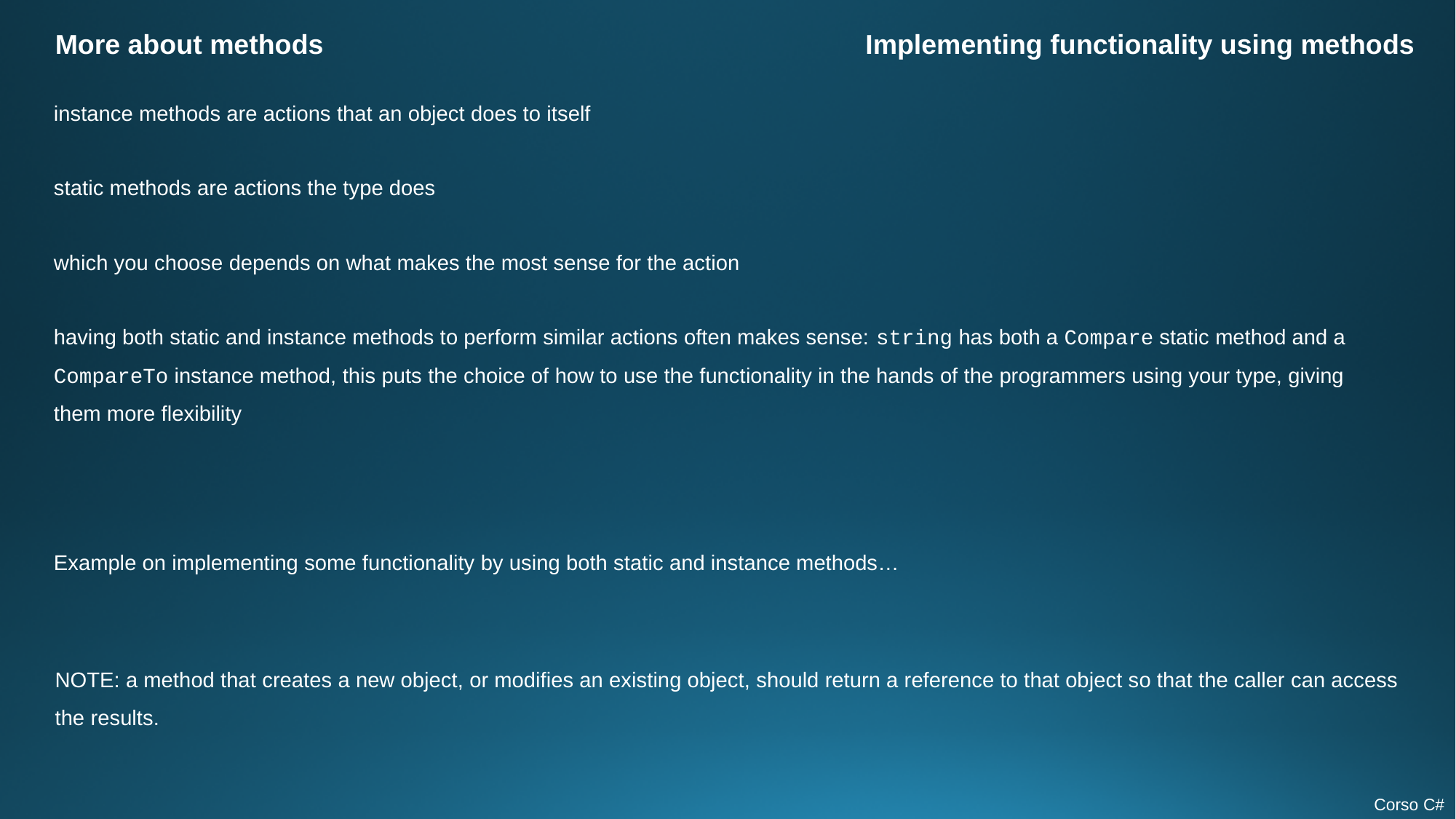

More about methods
Implementing functionality using methods
instance methods are actions that an object does to itself
static methods are actions the type does
which you choose depends on what makes the most sense for the action
having both static and instance methods to perform similar actions often makes sense: string has both a Compare static method and a CompareTo instance method, this puts the choice of how to use the functionality in the hands of the programmers using your type, giving them more flexibility

Example on implementing some functionality by using both static and instance methods…
NOTE: a method that creates a new object, or modifies an existing object, should return a reference to that object so that the caller can access the results.
Corso C#